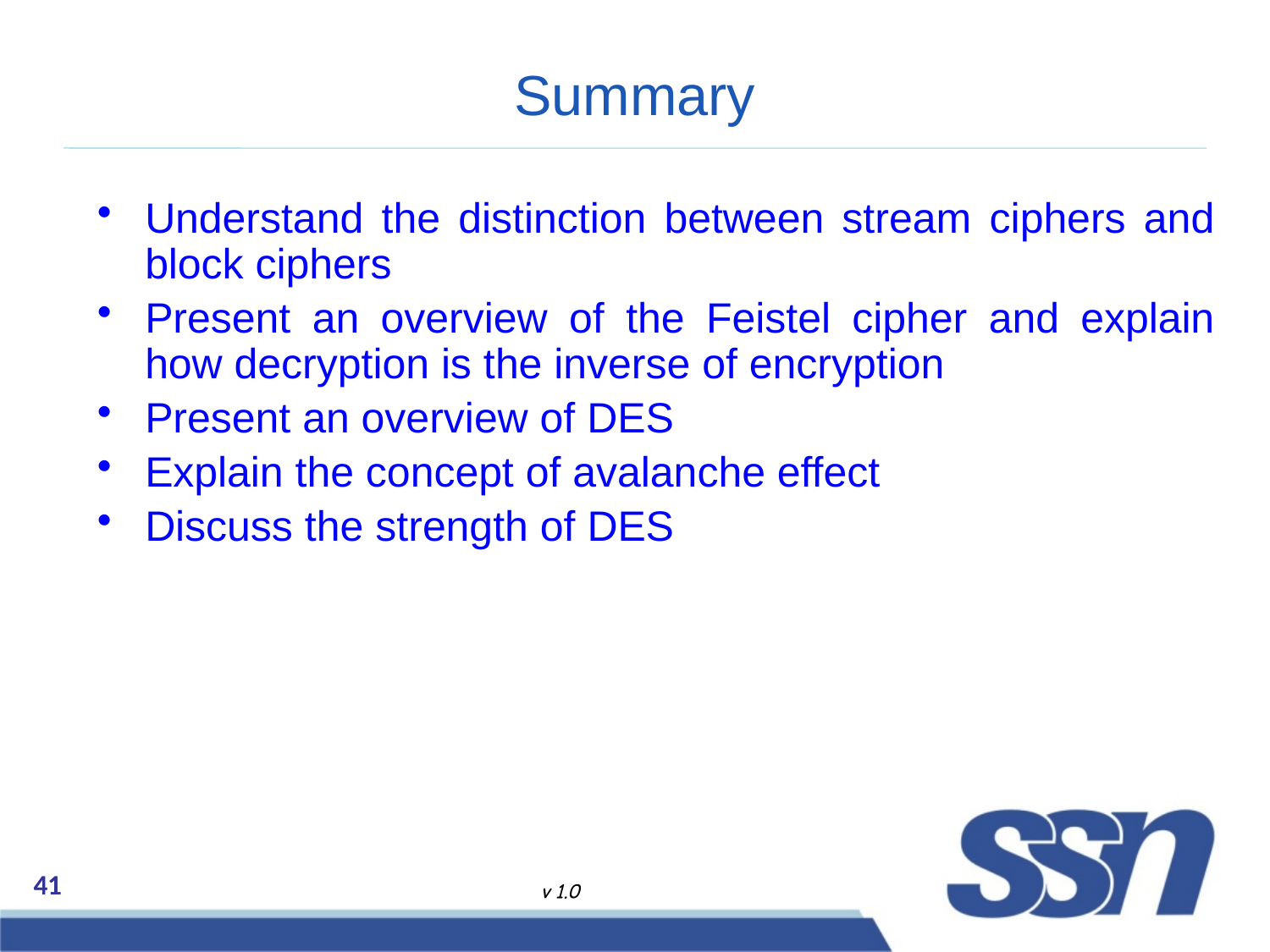

# Summary

Understand the distinction between stream ciphers and block ciphers
Present an overview of the Feistel cipher and explain how decryption is the inverse of encryption
Present an overview of DES
Explain the concept of avalanche effect
Discuss the strength of DES